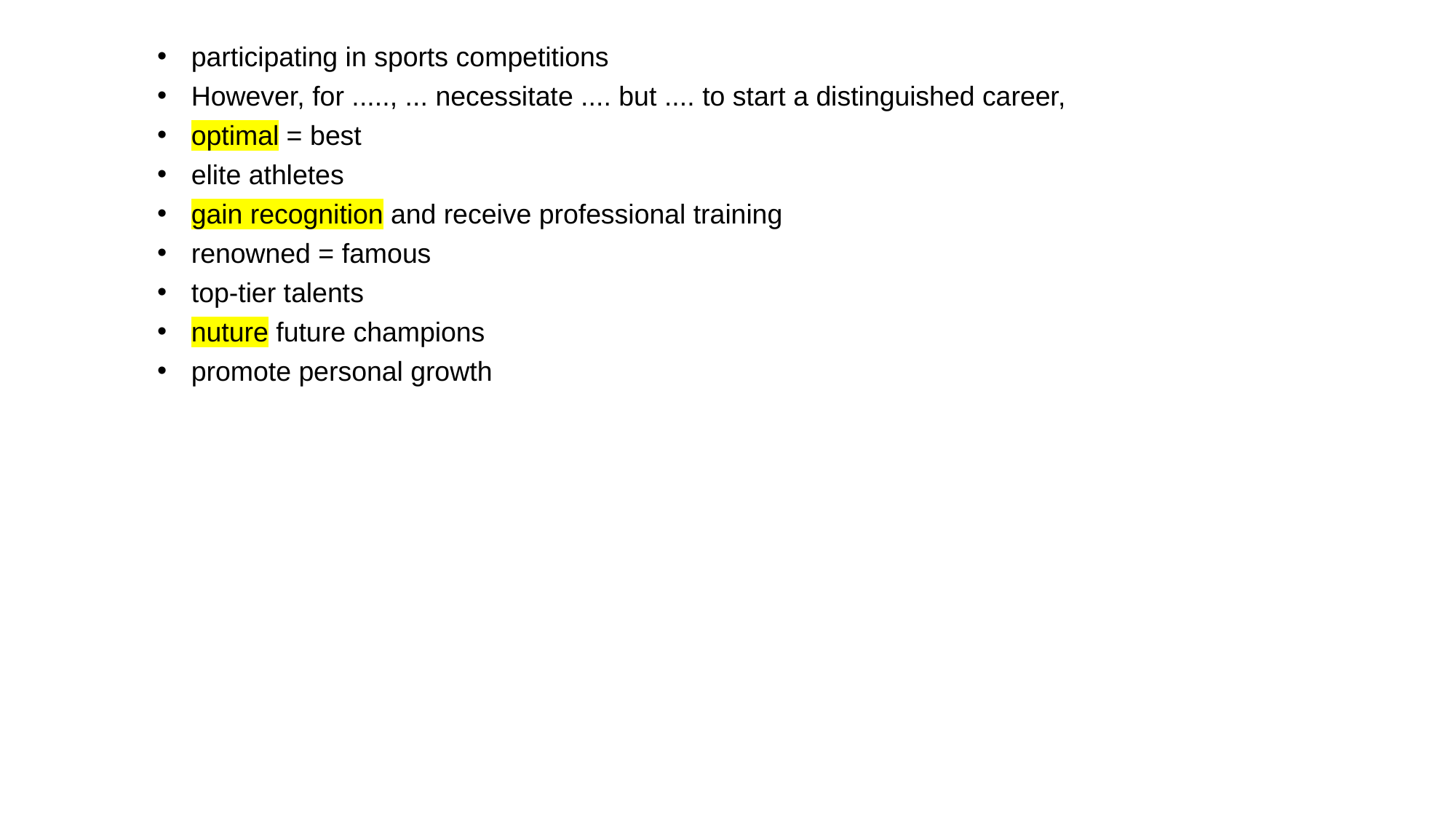

participating in sports competitions
However, for ....., ... necessitate .... but .... to start a distinguished career,
optimal = best
elite athletes
gain recognition and receive professional training
renowned = famous
top-tier talents
nuture future champions
promote personal growth